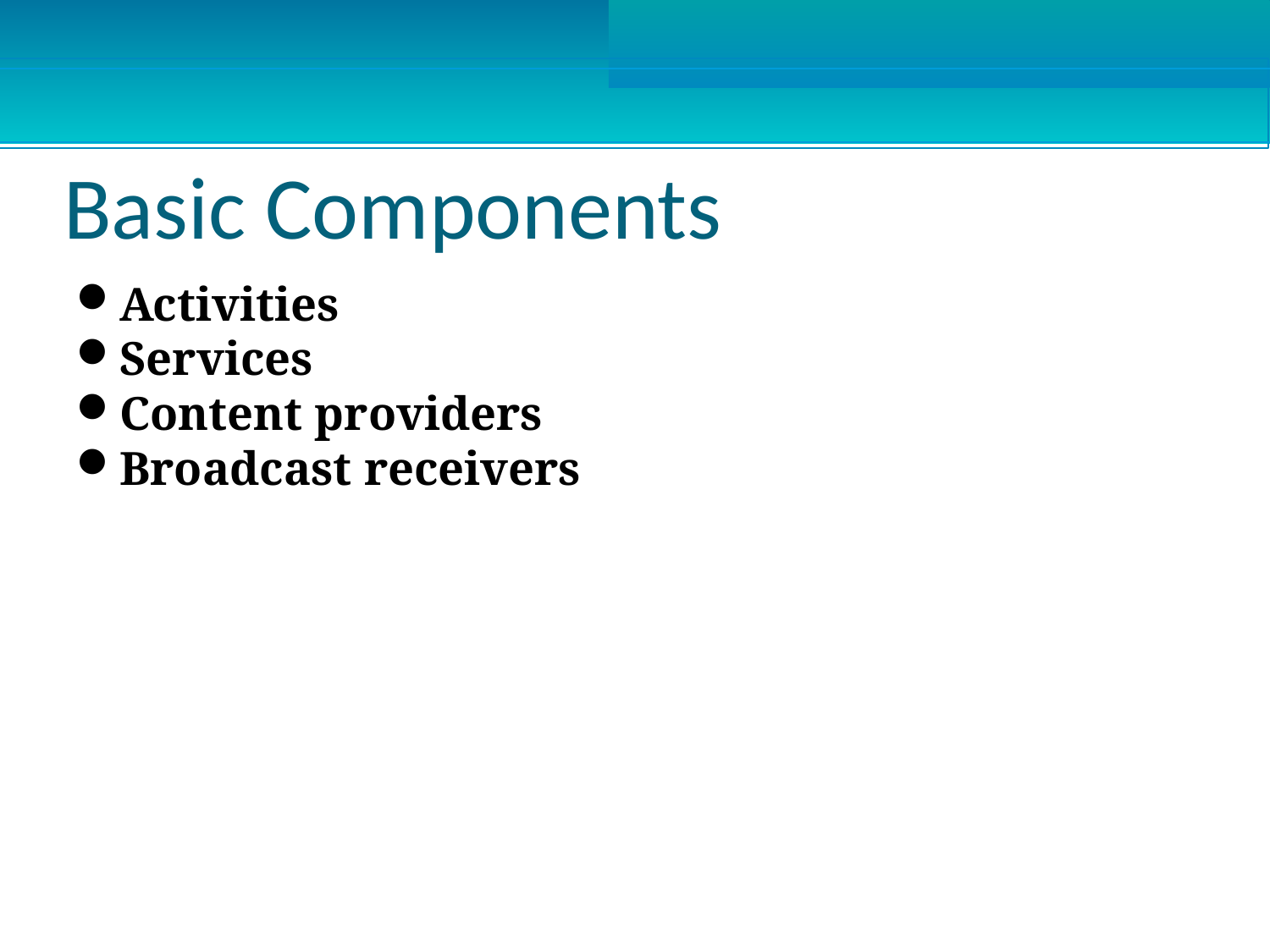

Basic Components
Activities
Services
Content providers
Broadcast receivers